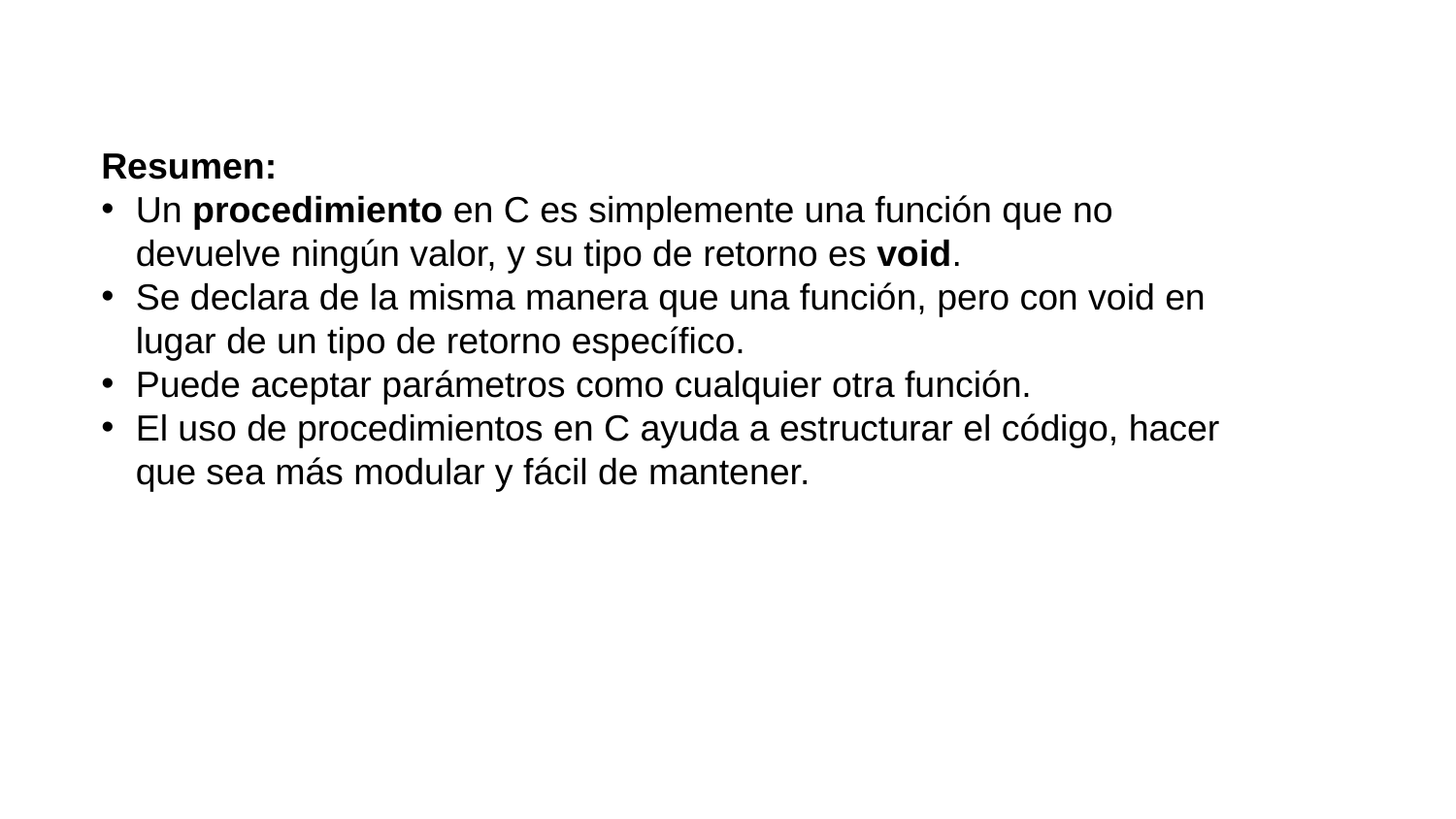

Resumen:
Un procedimiento en C es simplemente una función que no devuelve ningún valor, y su tipo de retorno es void.
Se declara de la misma manera que una función, pero con void en lugar de un tipo de retorno específico.
Puede aceptar parámetros como cualquier otra función.
El uso de procedimientos en C ayuda a estructurar el código, hacer que sea más modular y fácil de mantener.